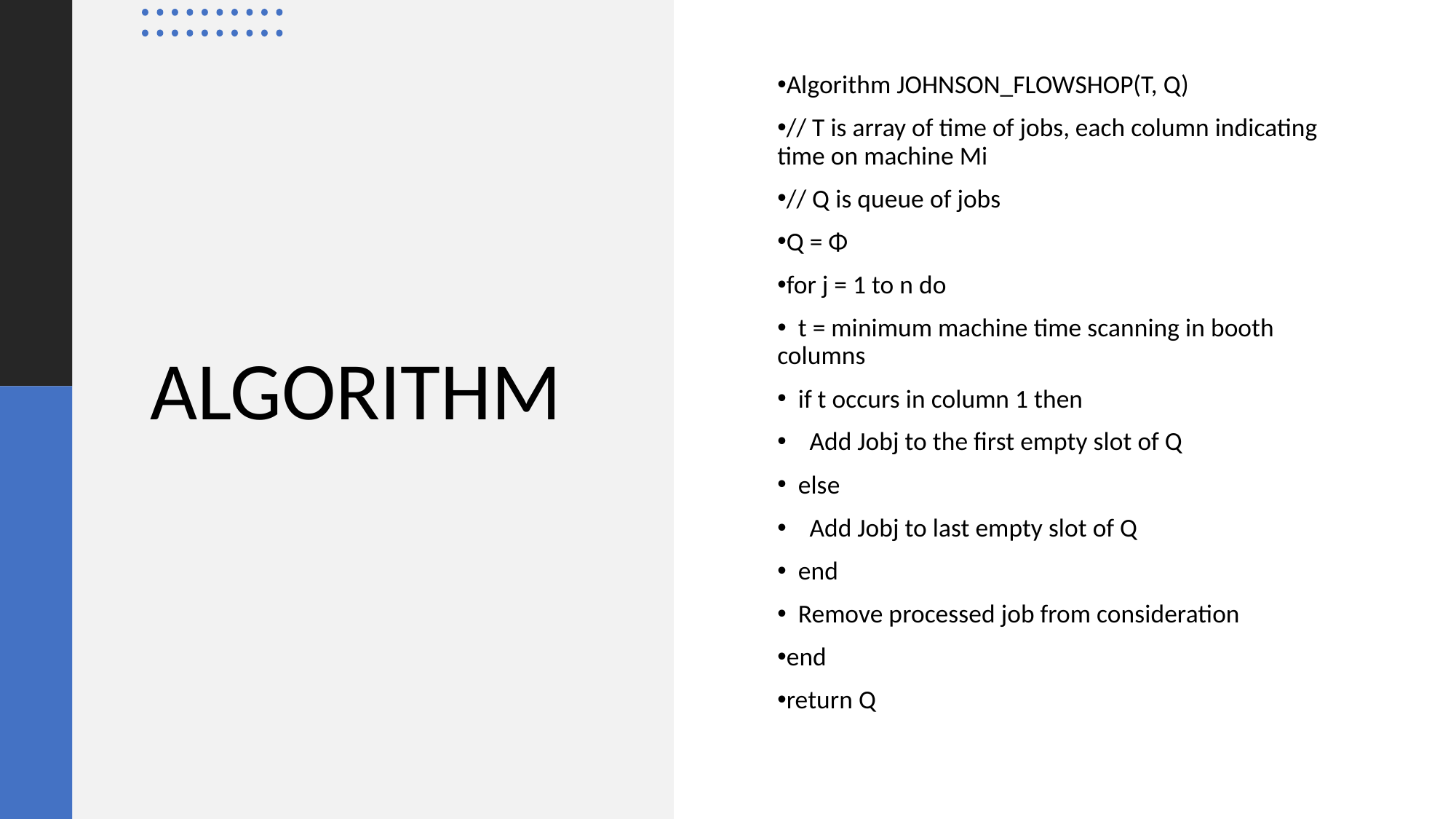

Algorithm JOHNSON_FLOWSHOP(T, Q)
// T is array of time of jobs, each column indicating time on machine Mi
// Q is queue of jobs
Q = Φ
for j = 1 to n do
  t = minimum machine time scanning in booth columns
  if t occurs in column 1 then
    Add Jobj to the first empty slot of Q
  else
    Add Jobj to last empty slot of Q
  end
  Remove processed job from consideration
end
return Q
# ALGORITHM